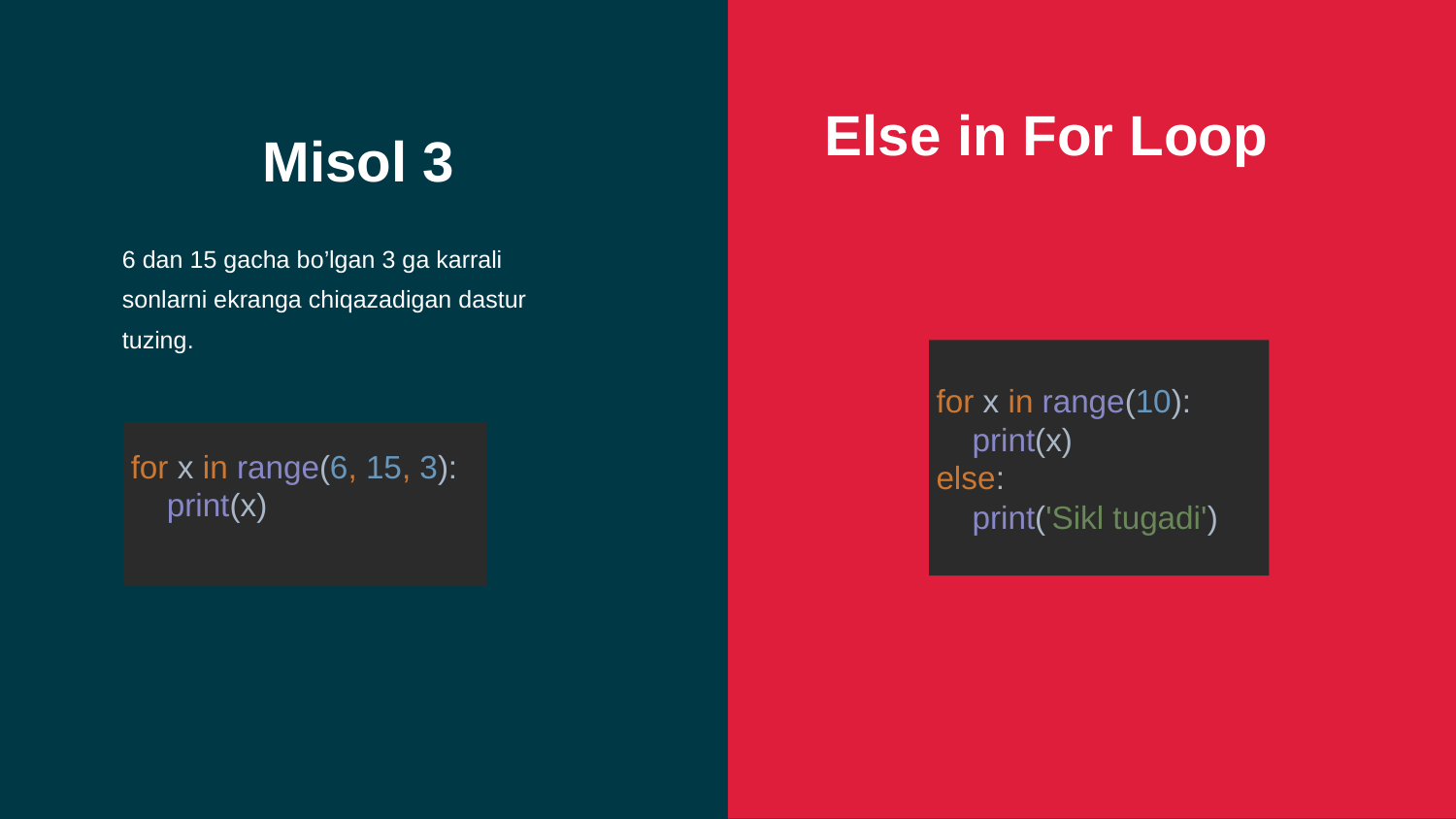

Else in For Loop
Misol 3
6 dan 15 gacha bo’lgan 3 ga karrali  sonlarni ekranga chiqazadigan dastur tuzing.
for x in range(10):
    print(x)
else:
    print('Sikl tugadi')
for x in range(6, 15, 3):
    print(x)